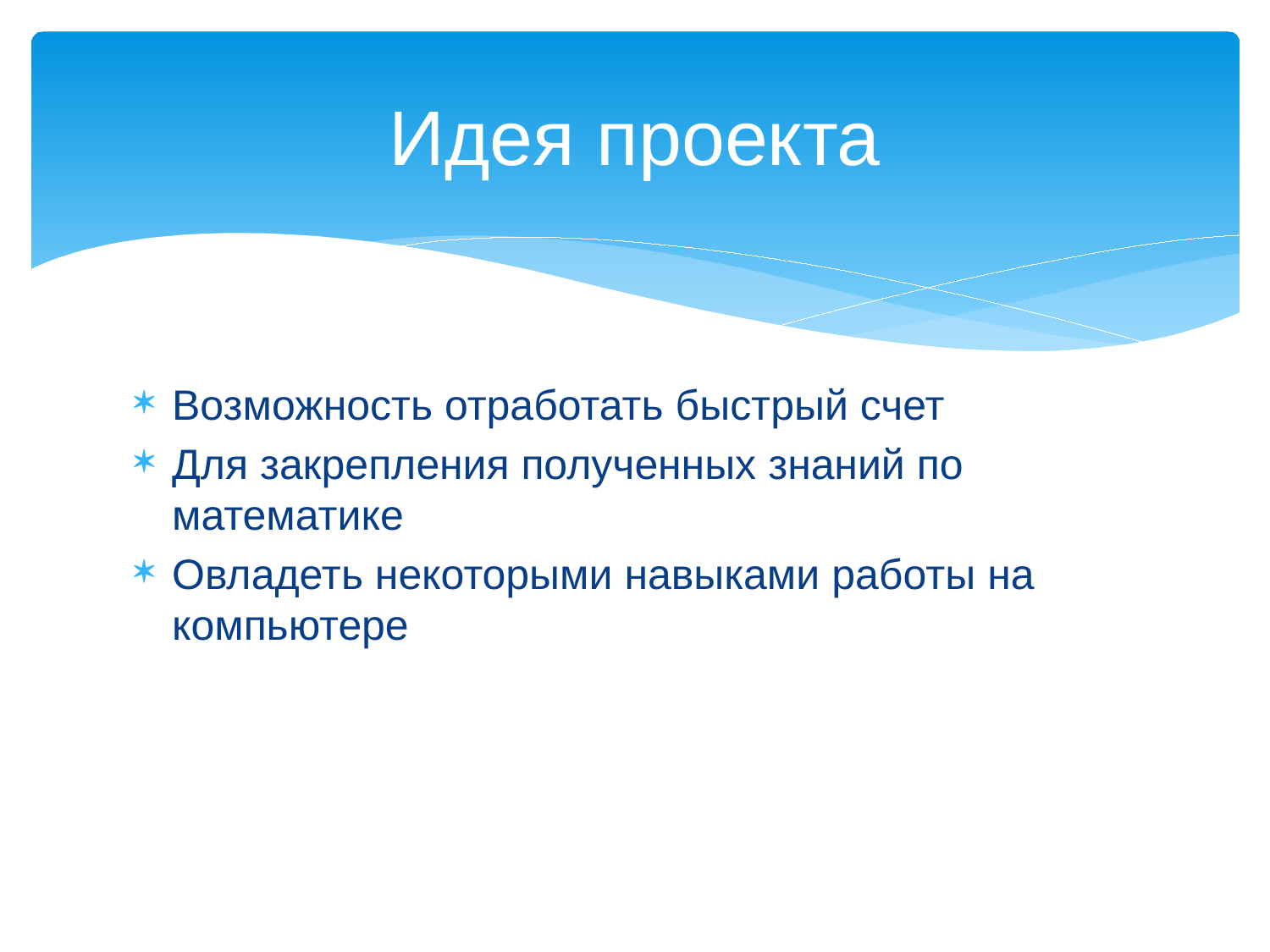

# Идея проекта
Возможность отработать быстрый счет
Для закрепления полученных знаний по математике
Овладеть некоторыми навыками работы на компьютере